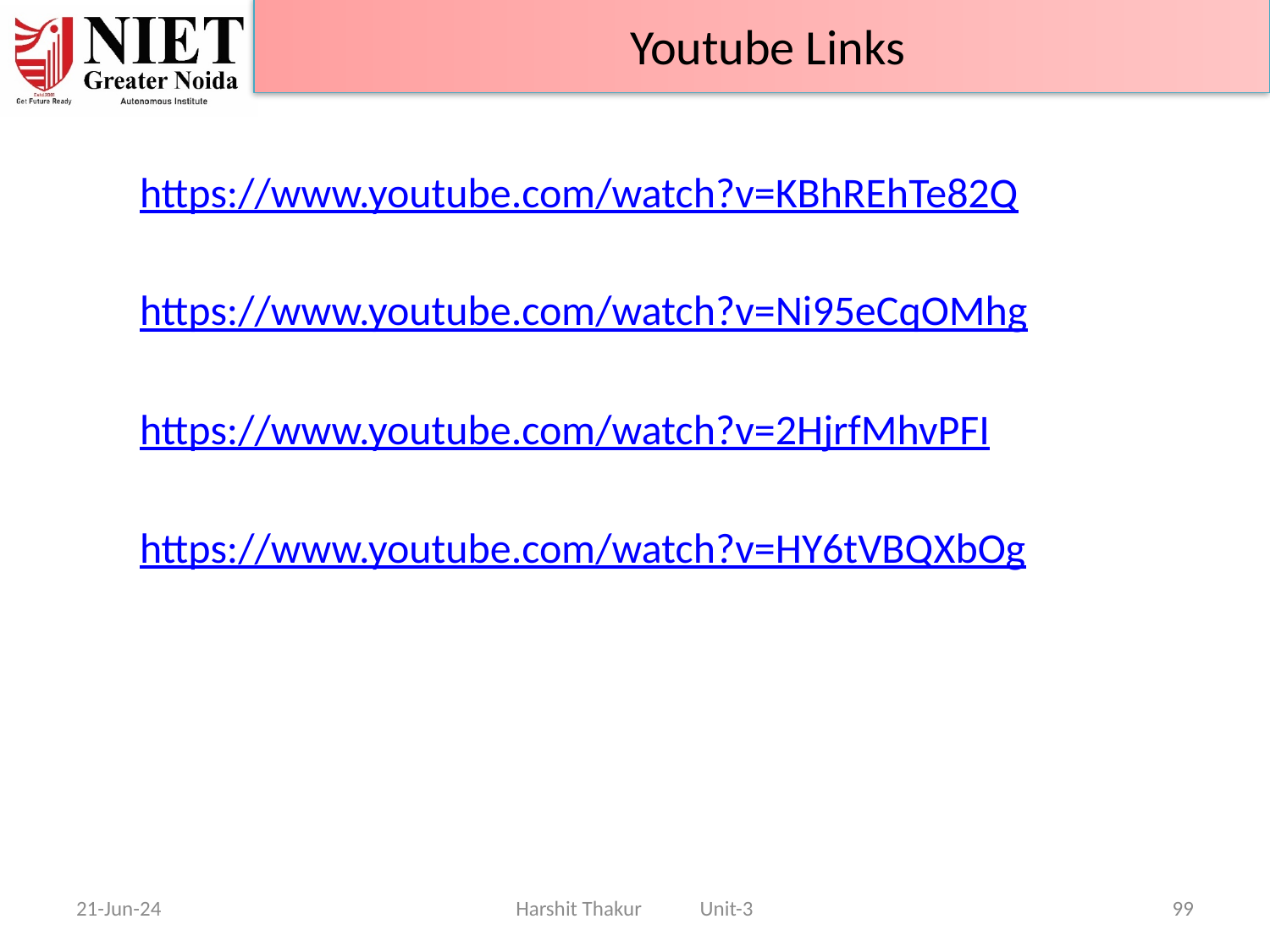

Youtube Links
https://www.youtube.com/watch?v=KBhREhTe82Q

https://www.youtube.com/watch?v=Ni95eCqOMhg

https://www.youtube.com/watch?v=2HjrfMhvPFI

https://www.youtube.com/watch?v=HY6tVBQXbOg
21-Jun-24
Harshit Thakur            Unit-3
99